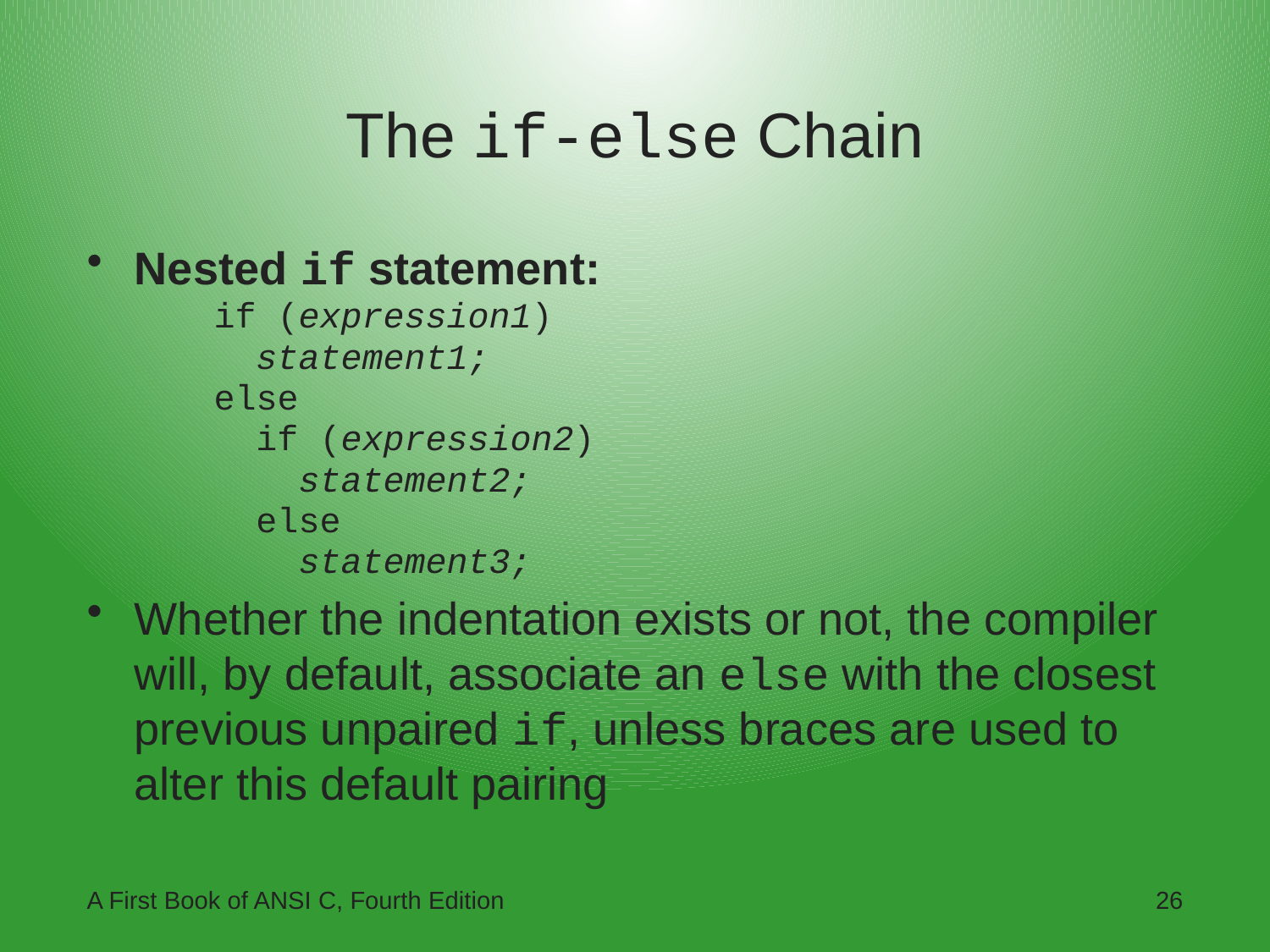

# The if-else Chain
Nested if statement:
if (expression1)
  statement1;
else
  if (expression2)
    statement2;
  else
    statement3;
Whether the indentation exists or not, the compiler will, by default, associate an else with the closest previous unpaired if, unless braces are used to alter this default pairing
A First Book of ANSI C, Fourth Edition
26